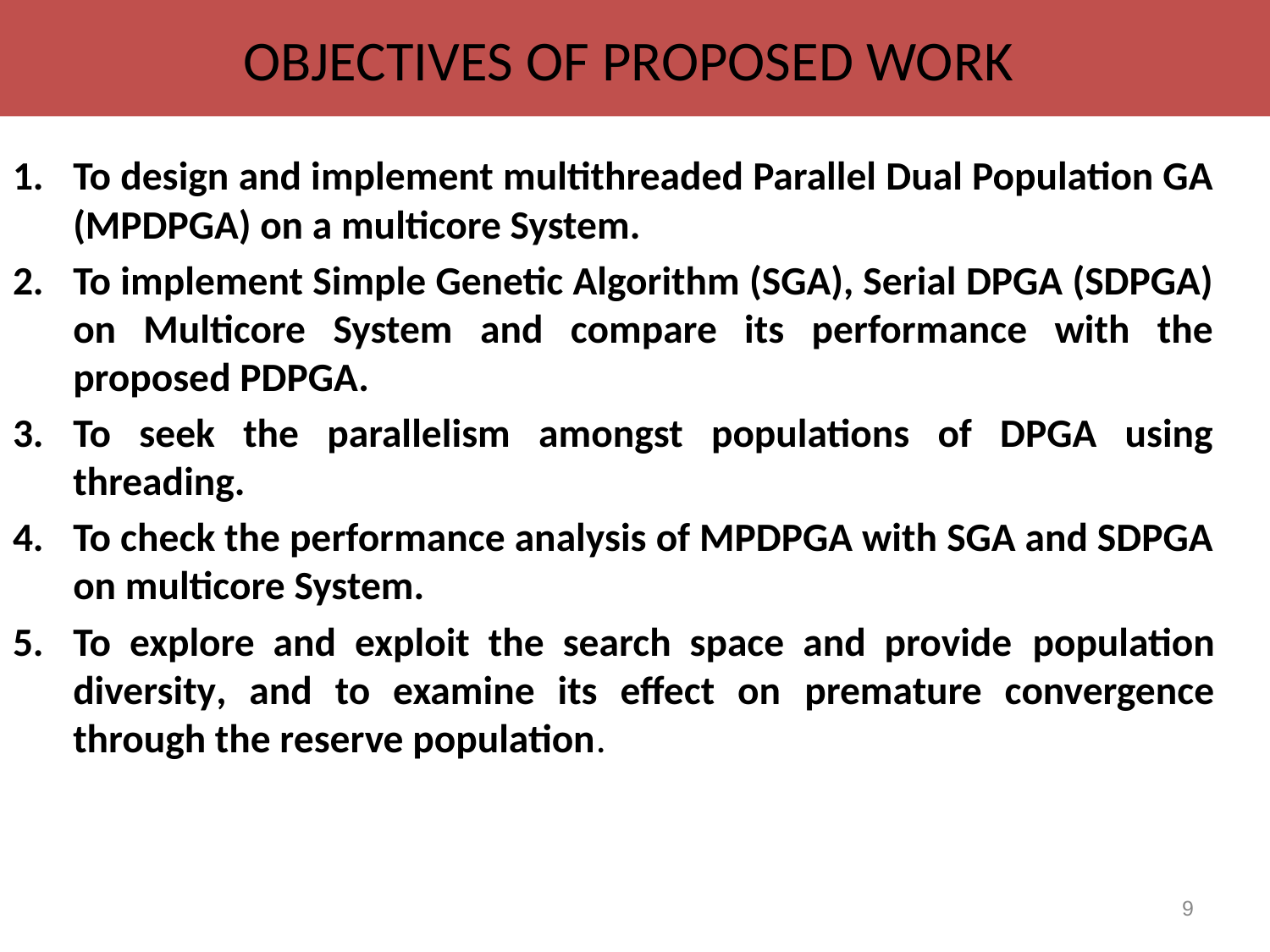

objectives of proposed work
To design and implement multithreaded Parallel Dual Population GA (MPDPGA) on a multicore System.
To implement Simple Genetic Algorithm (SGA), Serial DPGA (SDPGA) on Multicore System and compare its performance with the proposed PDPGA.
To seek the parallelism amongst populations of DPGA using threading.
To check the performance analysis of MPDPGA with SGA and SDPGA on multicore System.
To explore and exploit the search space and provide population diversity, and to examine its effect on premature convergence through the reserve population.

9